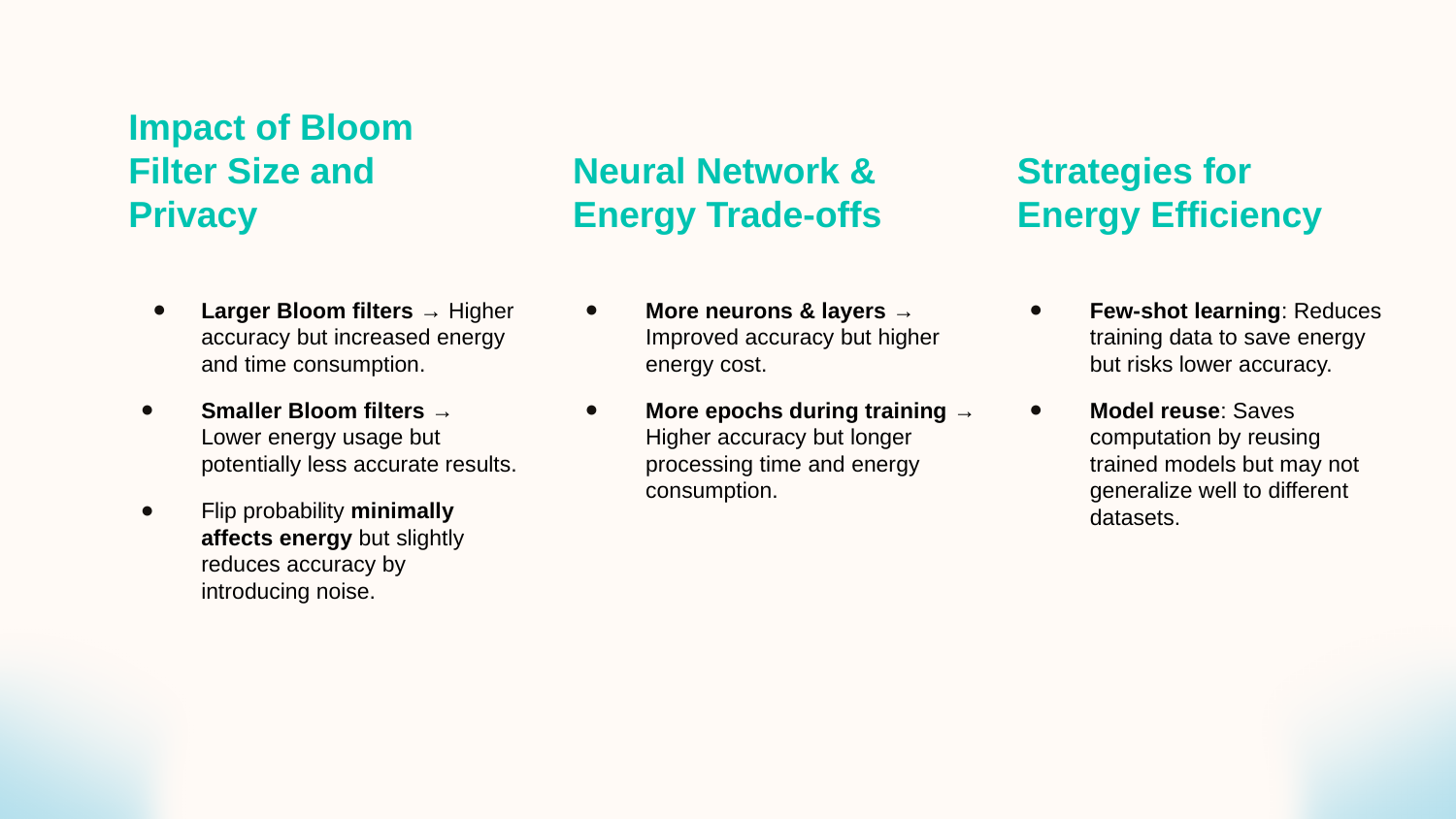

Impact of Bloom Filter Size and Privacy

Neural Network & Energy Trade-offs

Strategies for Energy Efficiency

More neurons & layers → Improved accuracy but higher energy cost.
More epochs during training → Higher accuracy but longer processing time and energy consumption.
Larger Bloom filters → Higher accuracy but increased energy and time consumption.
Smaller Bloom filters → Lower energy usage but potentially less accurate results.
Flip probability minimally affects energy but slightly reduces accuracy by introducing noise.

Few-shot learning: Reduces training data to save energy but risks lower accuracy.
Model reuse: Saves computation by reusing trained models but may not generalize well to different datasets.